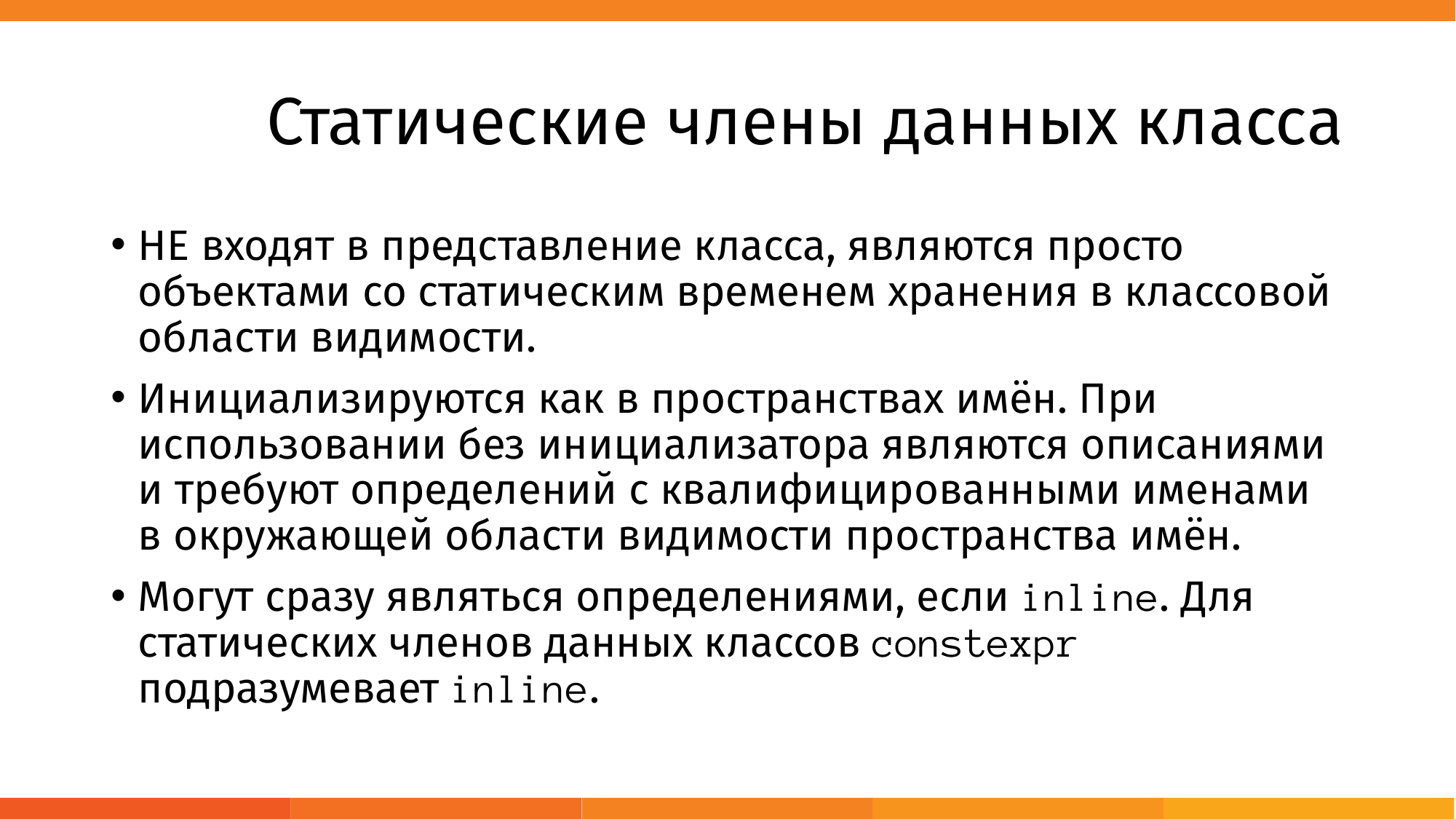

# Статические члены данных класса
НЕ входят в представление класса, являются просто объектами со статическим временем хранения в классовой области видимости.
Инициализируются как в пространствах имён. При использовании без инициализатора являются описаниями и требуют определений с квалифицированными именами в окружающей области видимости пространства имён.
Могут сразу являться определениями, если inline. Для статических членов данных классов constexpr подразумевает inline.